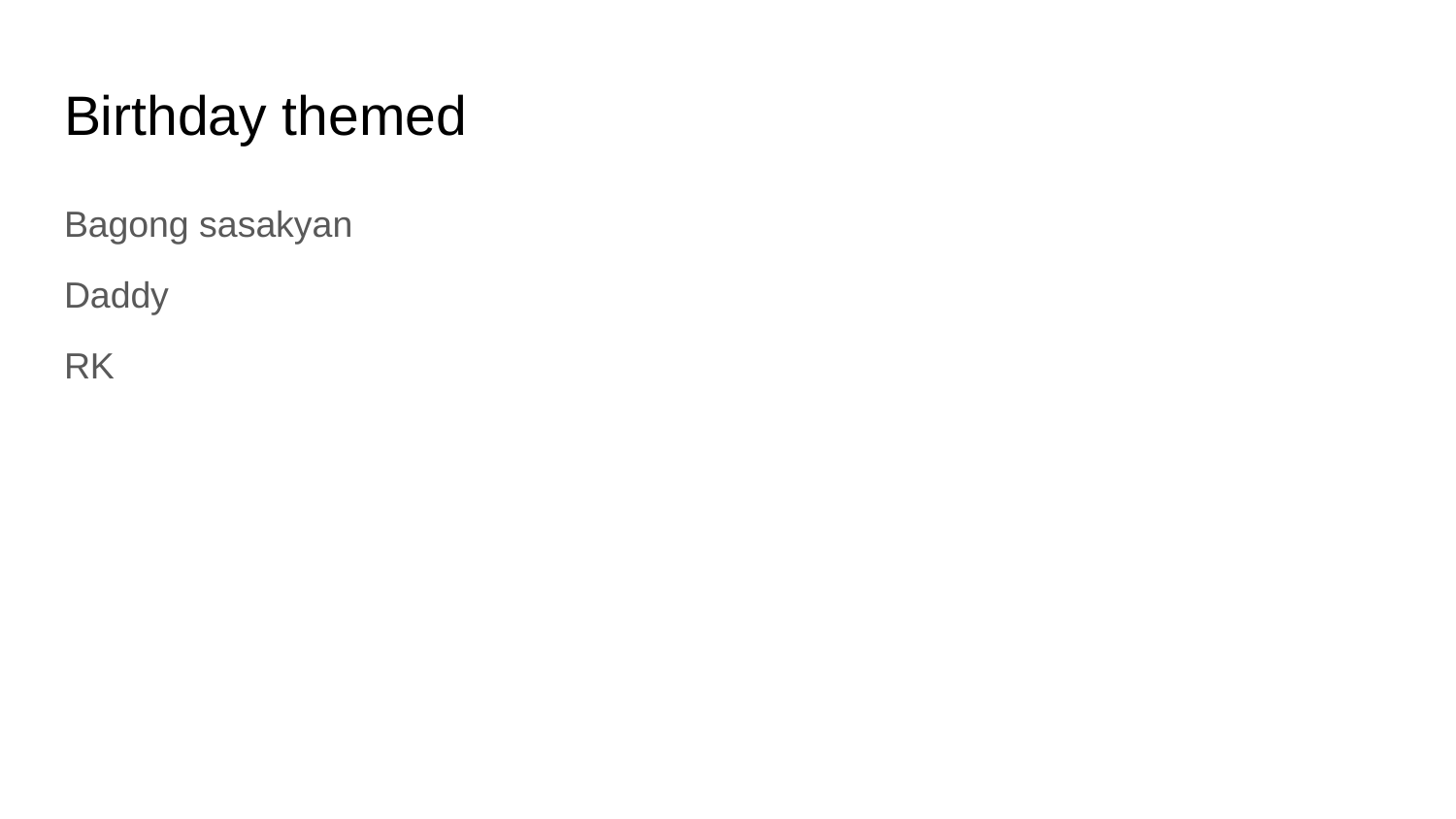

# Birthday themed
Bagong sasakyan
Daddy
RK